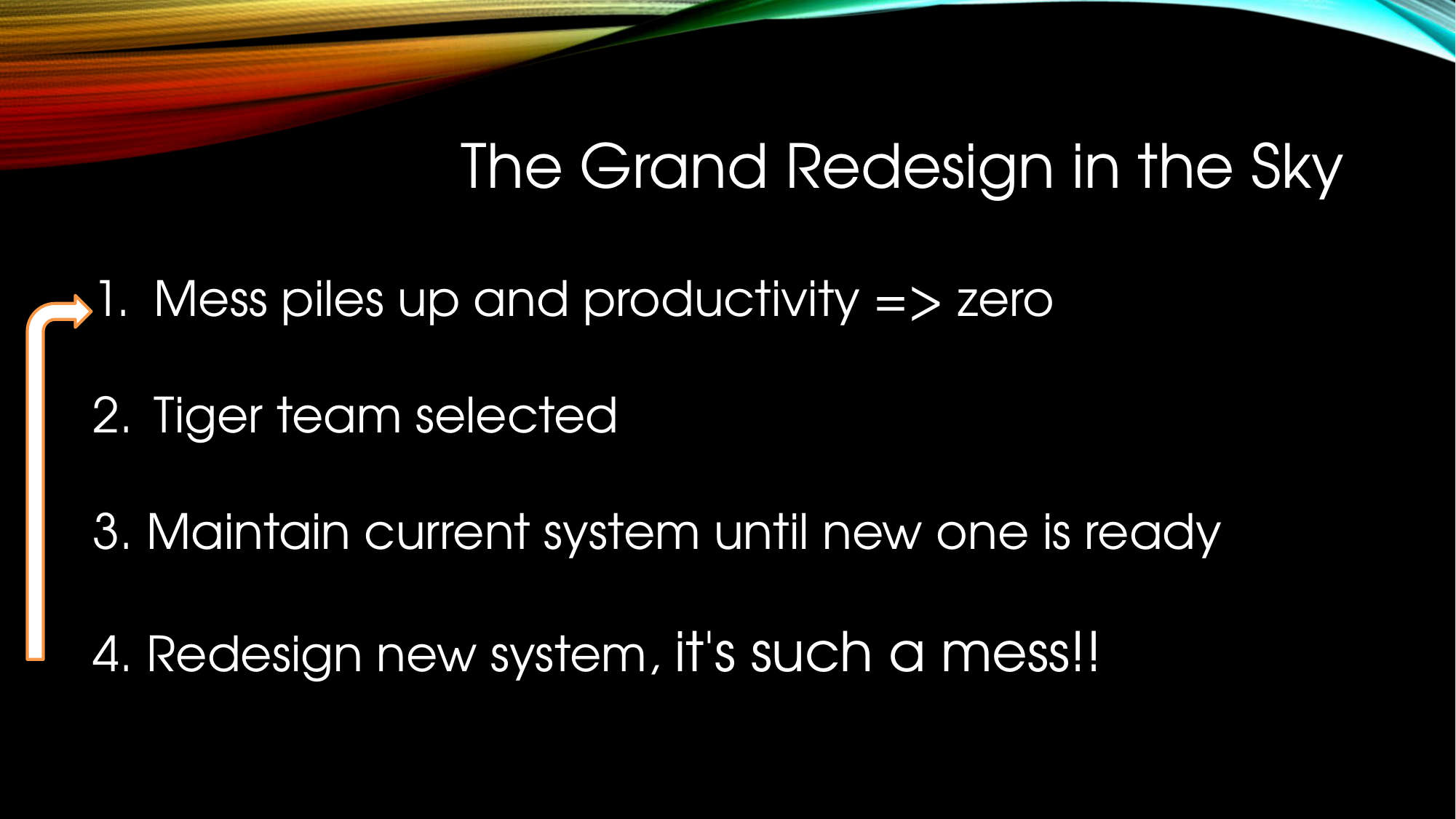

# The Grand Redesign in the Sky
Mess piles up and productivity => zero

Tiger team selected

3. Maintain current system until new one is ready

4. Redesign new system, it's such a mess!!